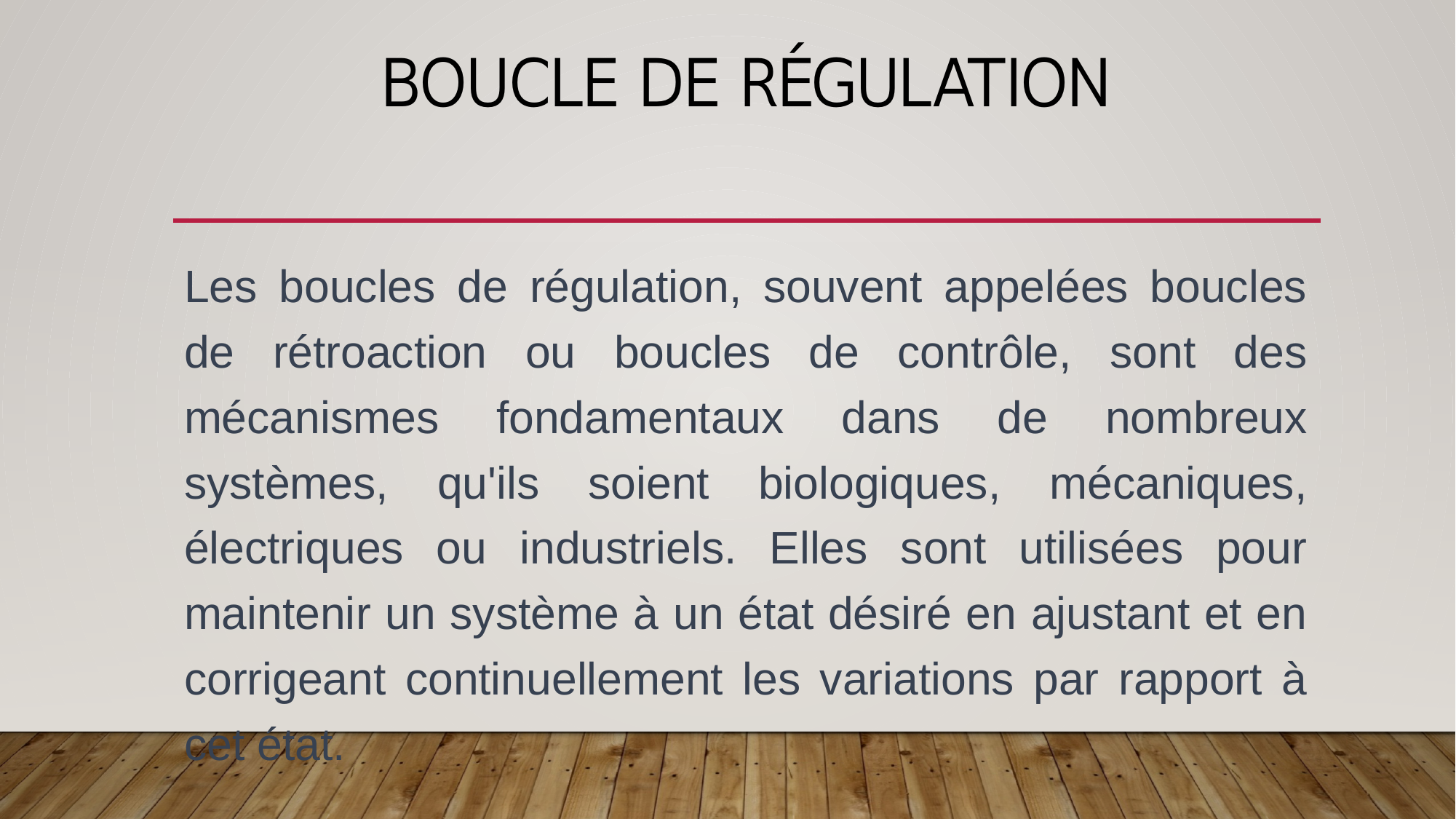

# Boucle de régulation
Les boucles de régulation, souvent appelées boucles de rétroaction ou boucles de contrôle, sont des mécanismes fondamentaux dans de nombreux systèmes, qu'ils soient biologiques, mécaniques, électriques ou industriels. Elles sont utilisées pour maintenir un système à un état désiré en ajustant et en corrigeant continuellement les variations par rapport à cet état.